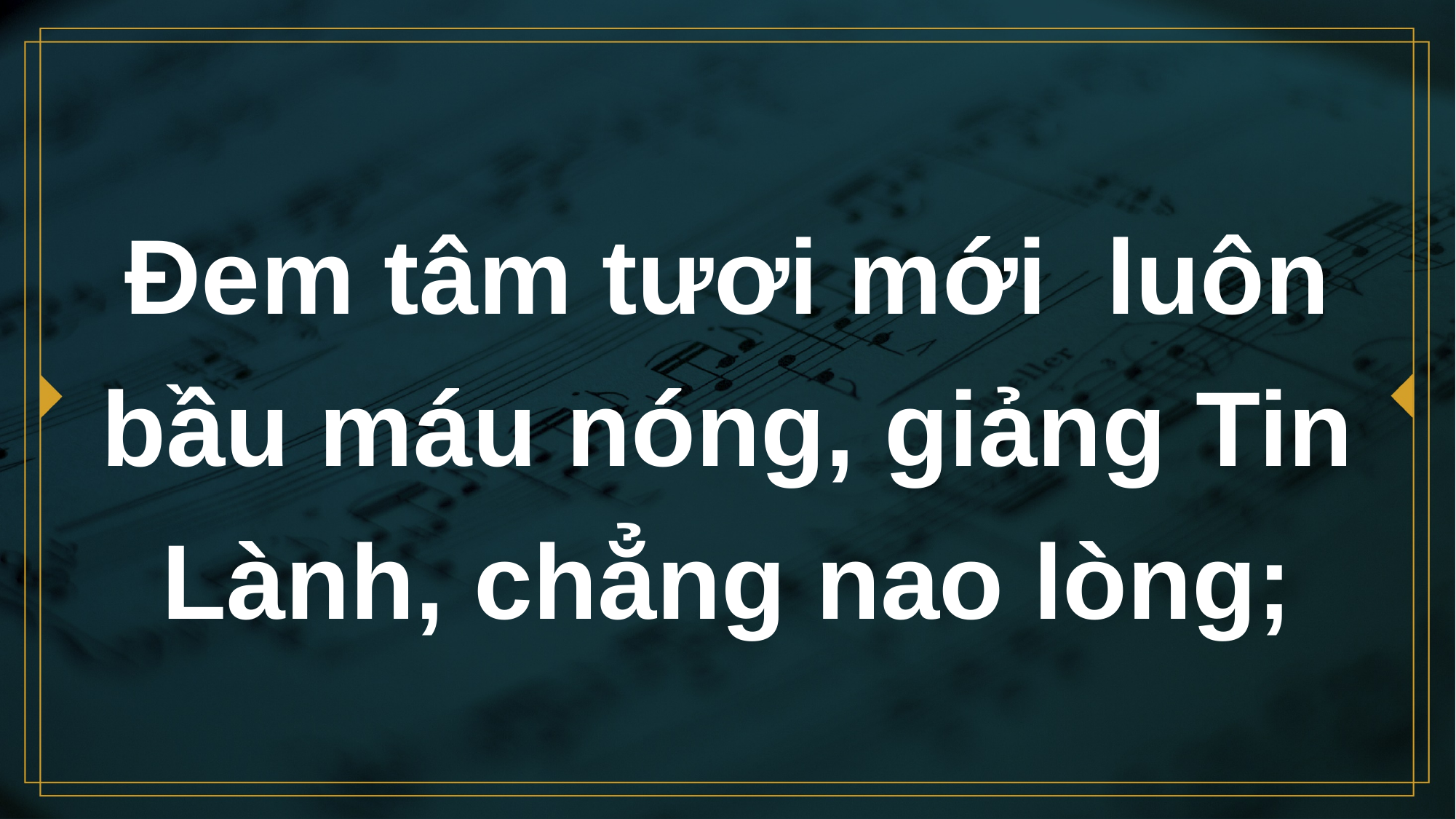

# Đem tâm tươi mới  luôn bầu máu nóng, giảng Tin Lành, chẳng nao lòng;